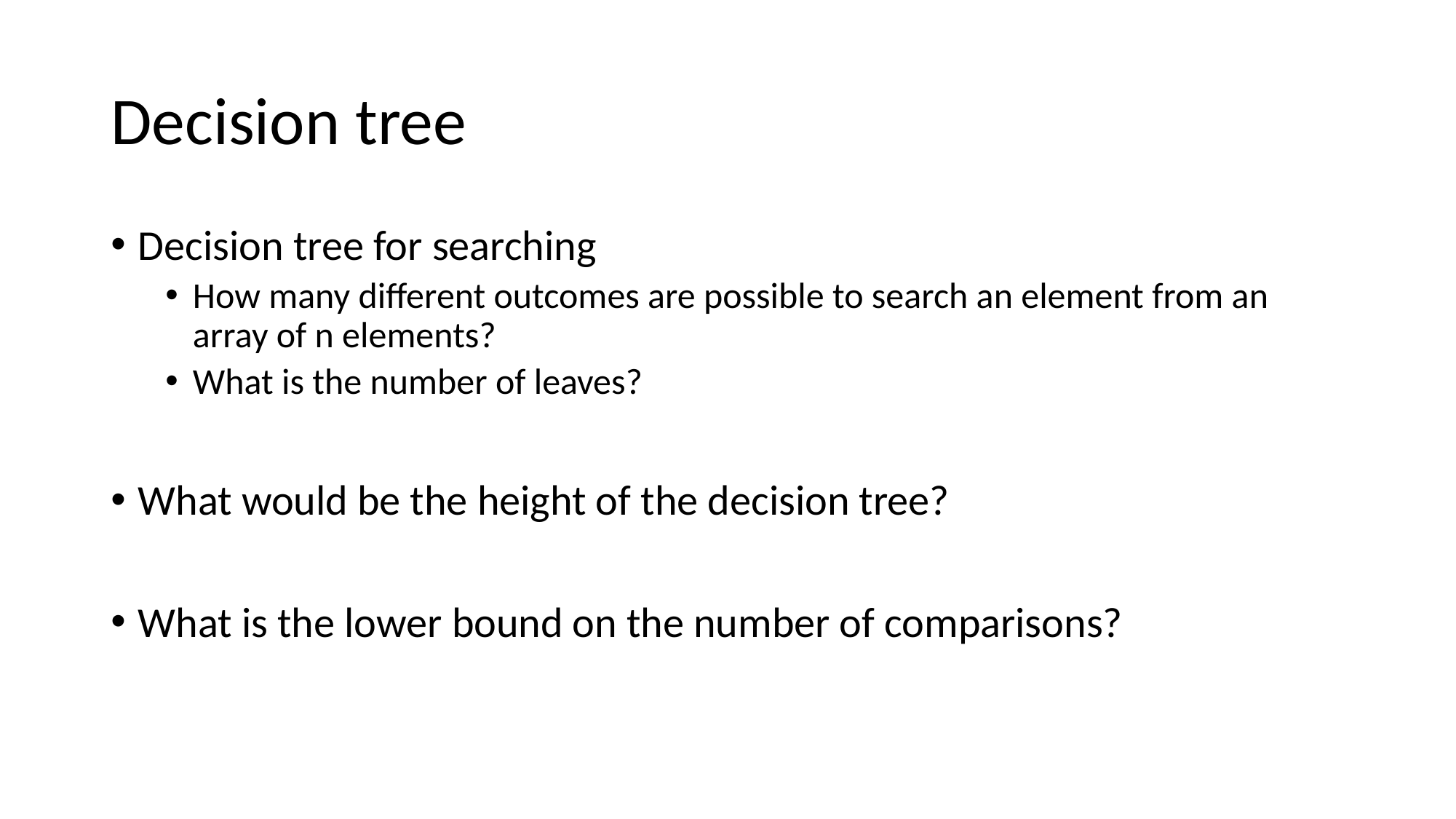

# Decision tree
Decision tree for searching
How many different outcomes are possible to search an element from an array of n elements?
What is the number of leaves?

What would be the height of the decision tree?

What is the lower bound on the number of comparisons?